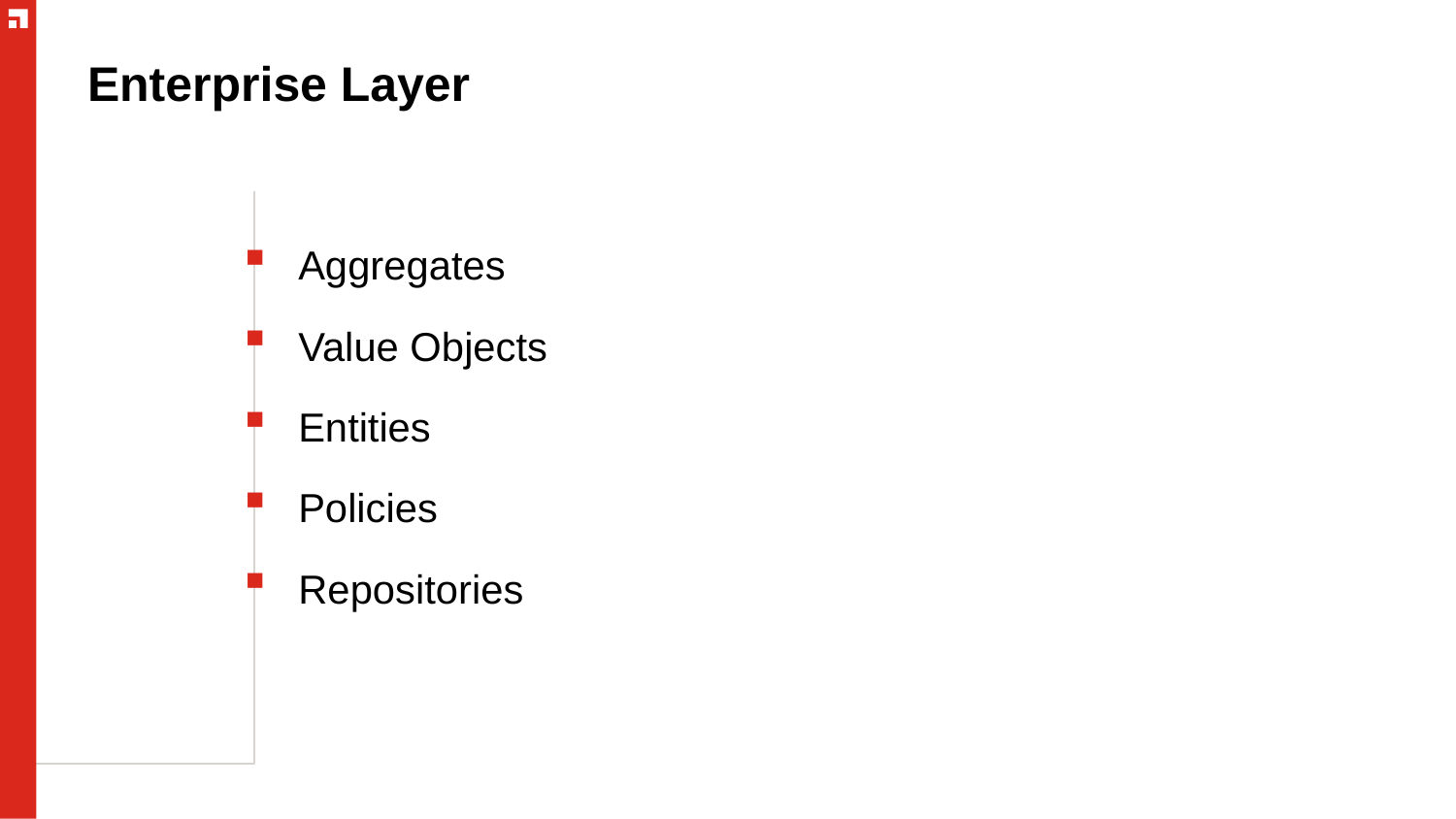

# Enterprise Layer

Aggregates
Value Objects
Entities
Policies
Repositories